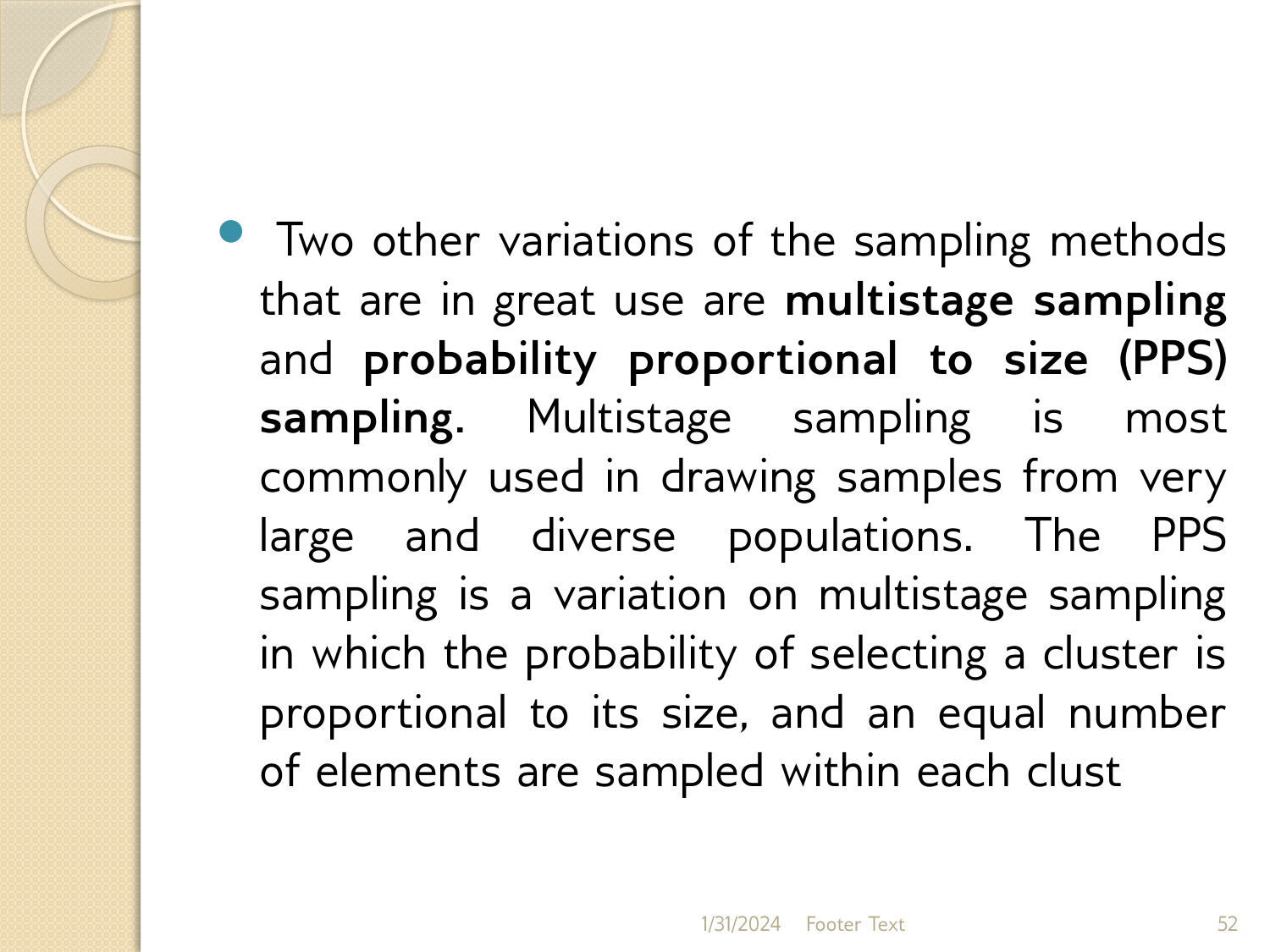

#
 Two other variations of the sampling methods that are in great use are multistage sampling and probability proportional to size (PPS) sampling. Multistage sampling is most commonly used in drawing samples from very large and diverse populations. The PPS sampling is a variation on multistage sampling in which the probability of selecting a cluster is proportional to its size, and an equal number of elements are sampled within each clust
1/31/2024
Footer Text
52